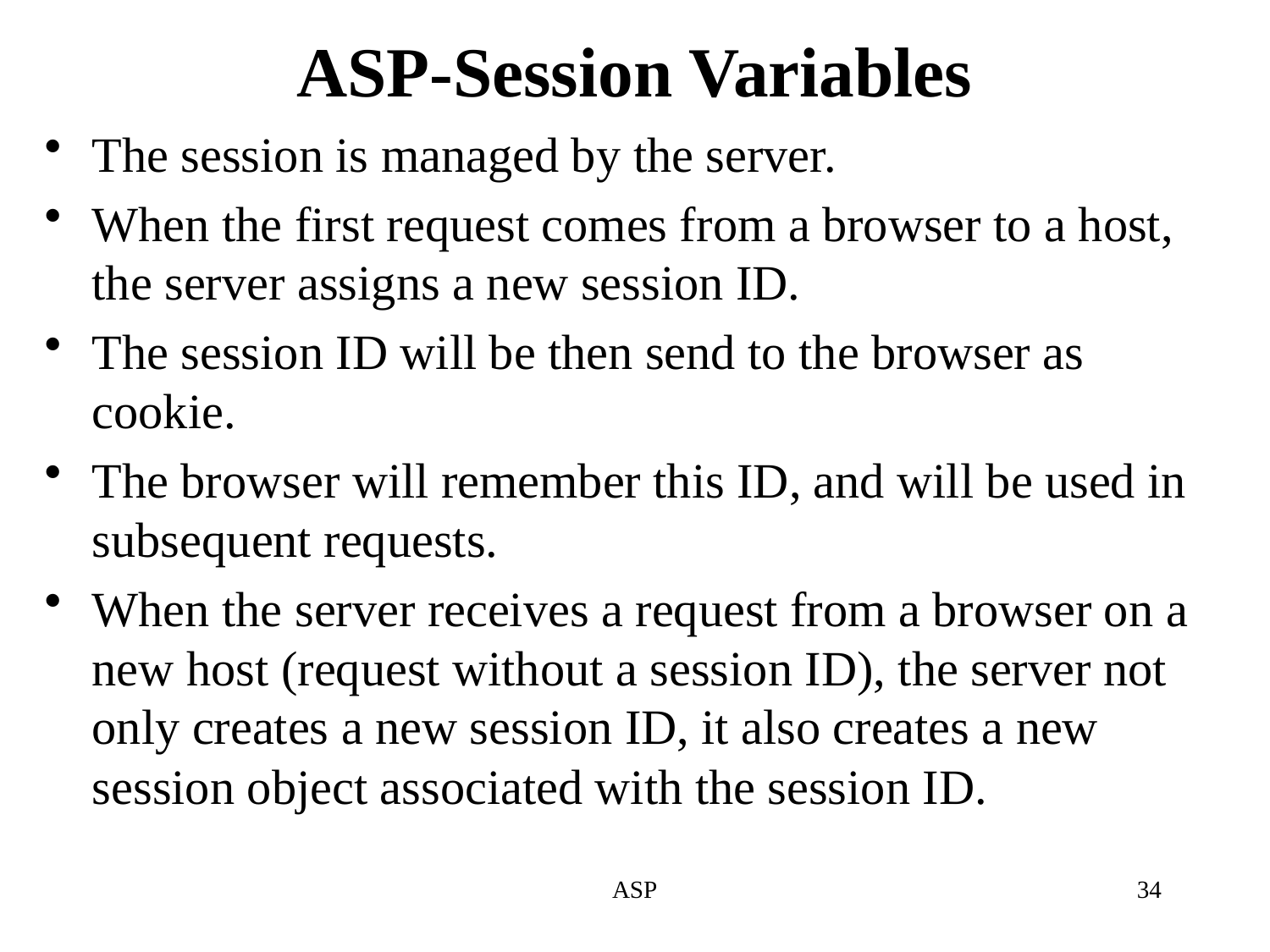

# ASP-Session Variables
The session is managed by the server.
When the first request comes from a browser to a host, the server assigns a new session ID.
The session ID will be then send to the browser as cookie.
The browser will remember this ID, and will be used in subsequent requests.
When the server receives a request from a browser on a new host (request without a session ID), the server not only creates a new session ID, it also creates a new session object associated with the session ID.
ASP
34